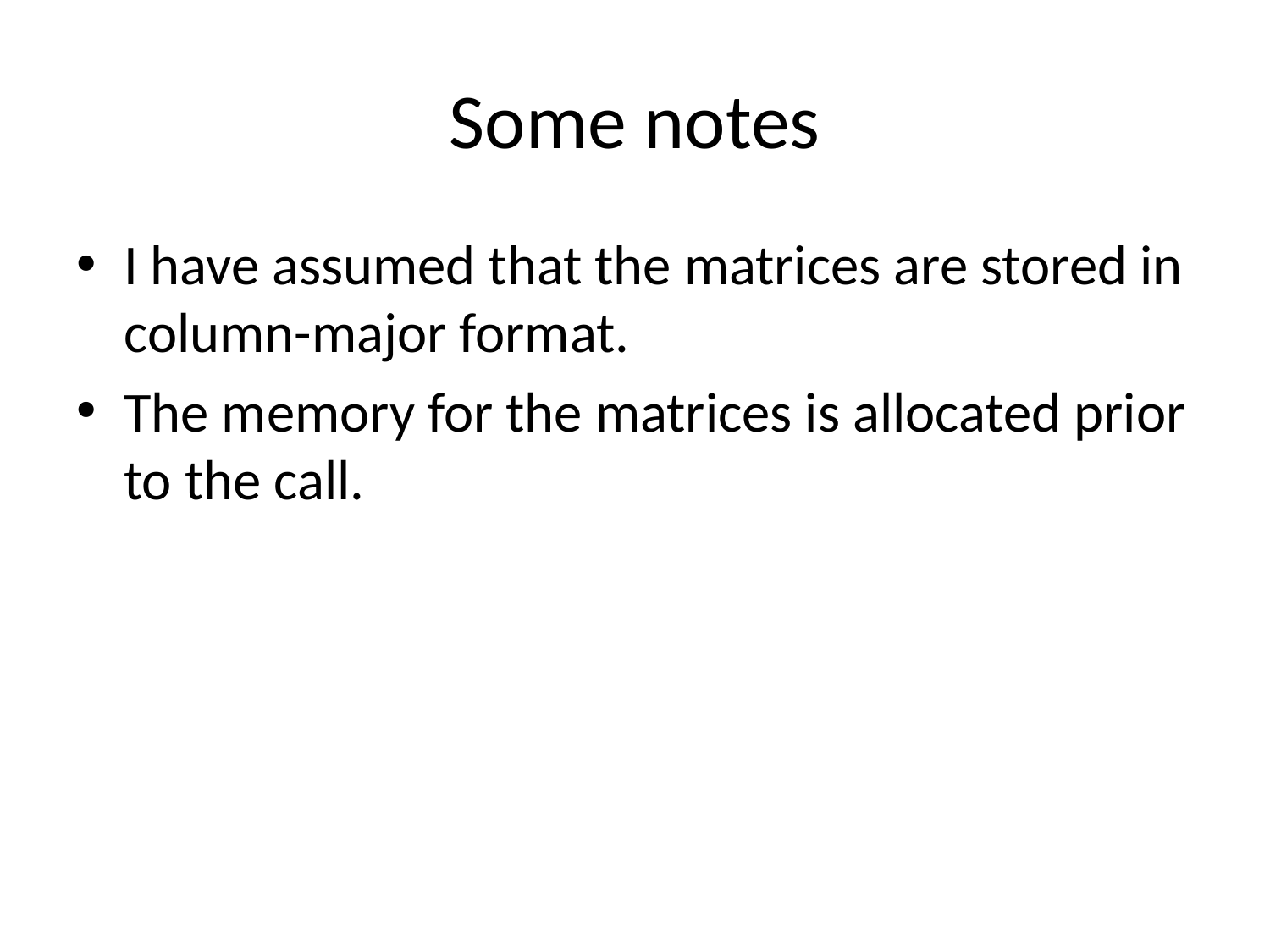

# Some notes
I have assumed that the matrices are stored in column-major format.
The memory for the matrices is allocated prior to the call.